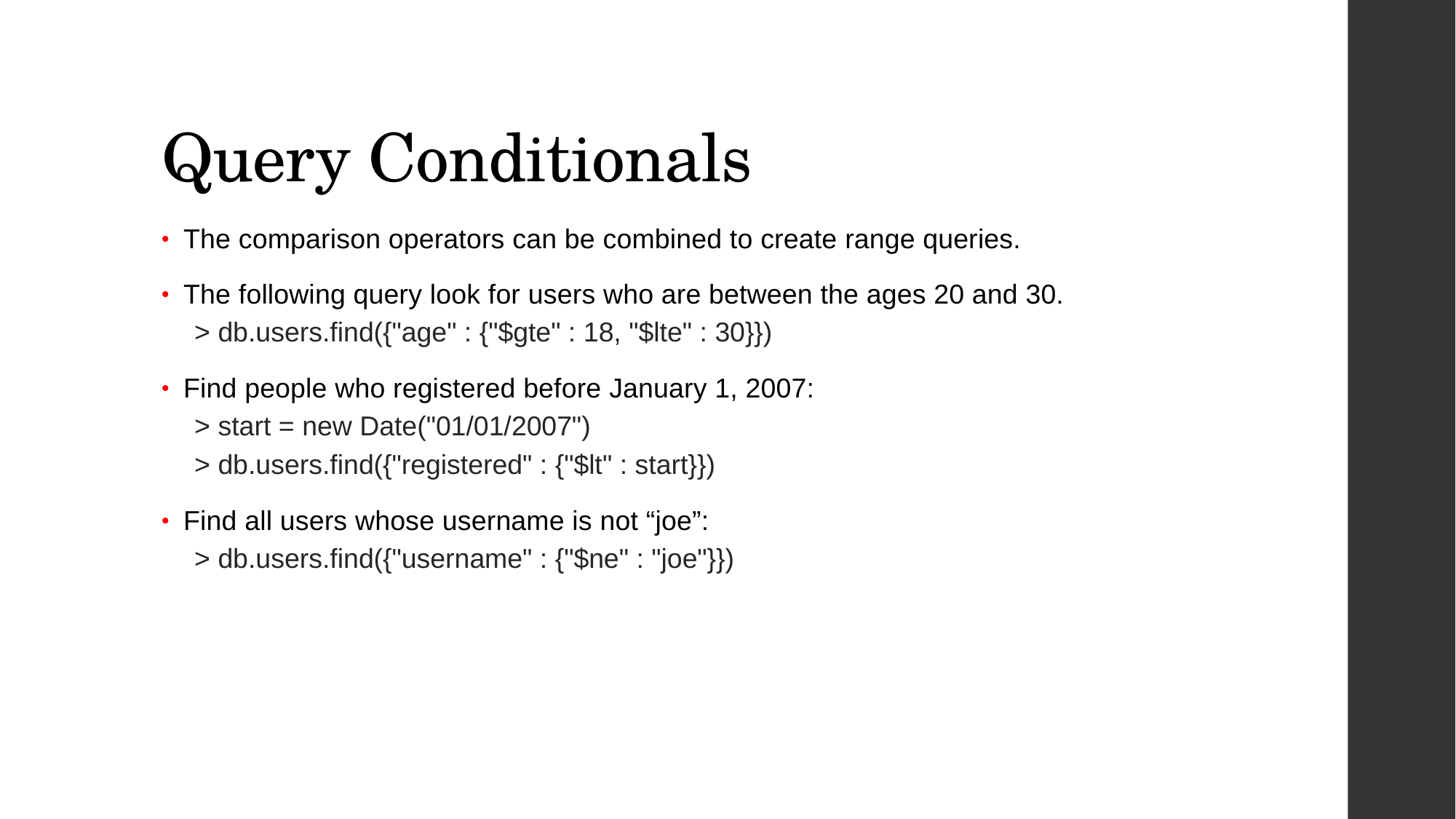

# Query Conditionals
The comparison operators can be combined to create range queries.
The following query look for users who are between the ages 20 and 30.
> db.users.find({"age" : {"$gte" : 18, "$lte" : 30}})
Find people who registered before January 1, 2007:
> start = new Date("01/01/2007")
> db.users.find({"registered" : {"$lt" : start}})
Find all users whose username is not “joe”:
> db.users.find({"username" : {"$ne" : "joe"}})